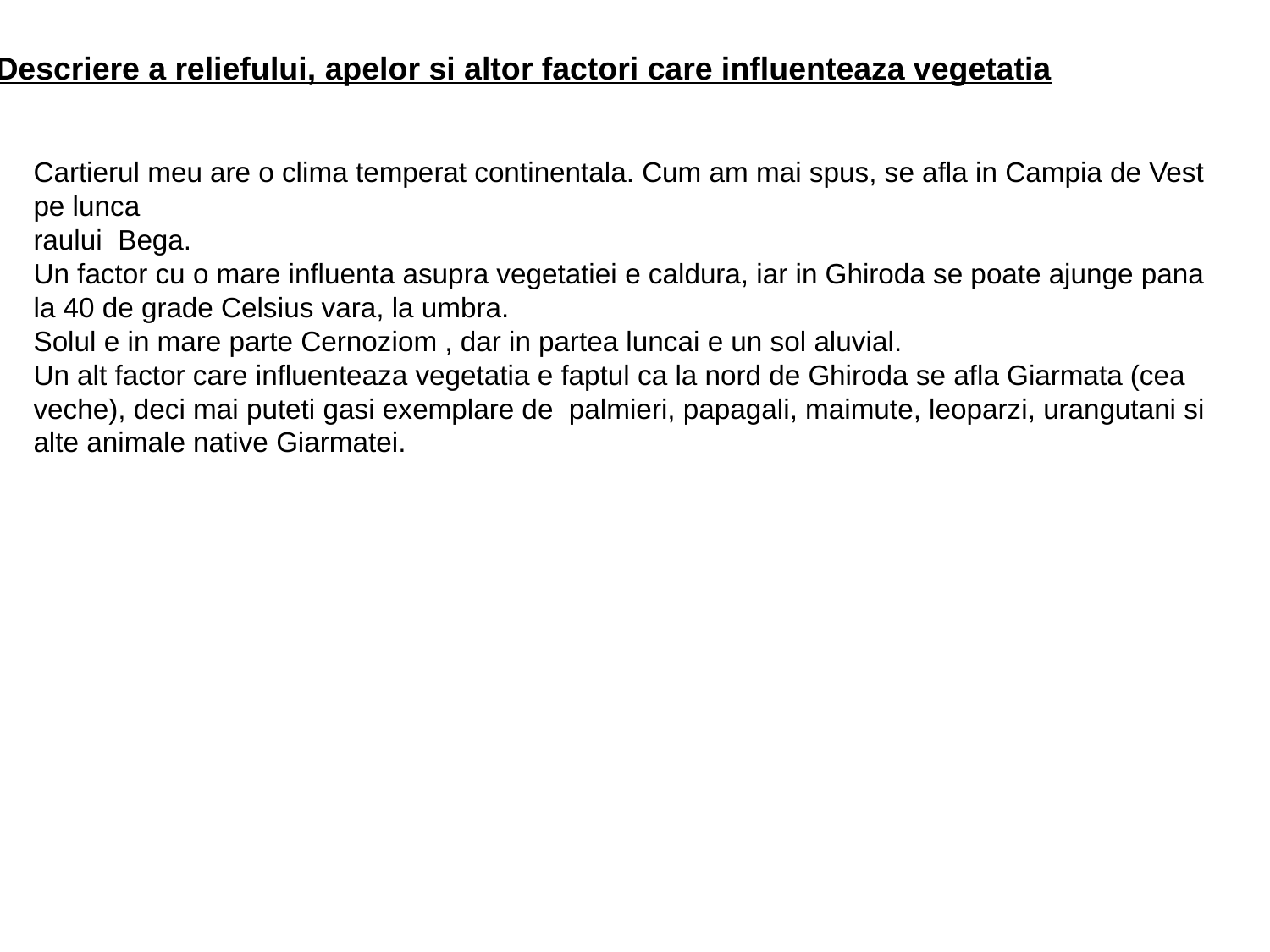

Descriere a reliefului, apelor si altor factori care influenteaza vegetatia
Cartierul meu are o clima temperat continentala. Cum am mai spus, se afla in Campia de Vest pe lunca
raului  Bega.
Un factor cu o mare influenta asupra vegetatiei e caldura, iar in Ghiroda se poate ajunge pana la 40 de grade Celsius vara, la umbra.
Solul e in mare parte Cernoziom , dar in partea luncai e un sol aluvial.
Un alt factor care influenteaza vegetatia e faptul ca la nord de Ghiroda se afla Giarmata (cea veche), deci mai puteti gasi exemplare de  palmieri, papagali, maimute, leoparzi, urangutani si alte animale native Giarmatei.